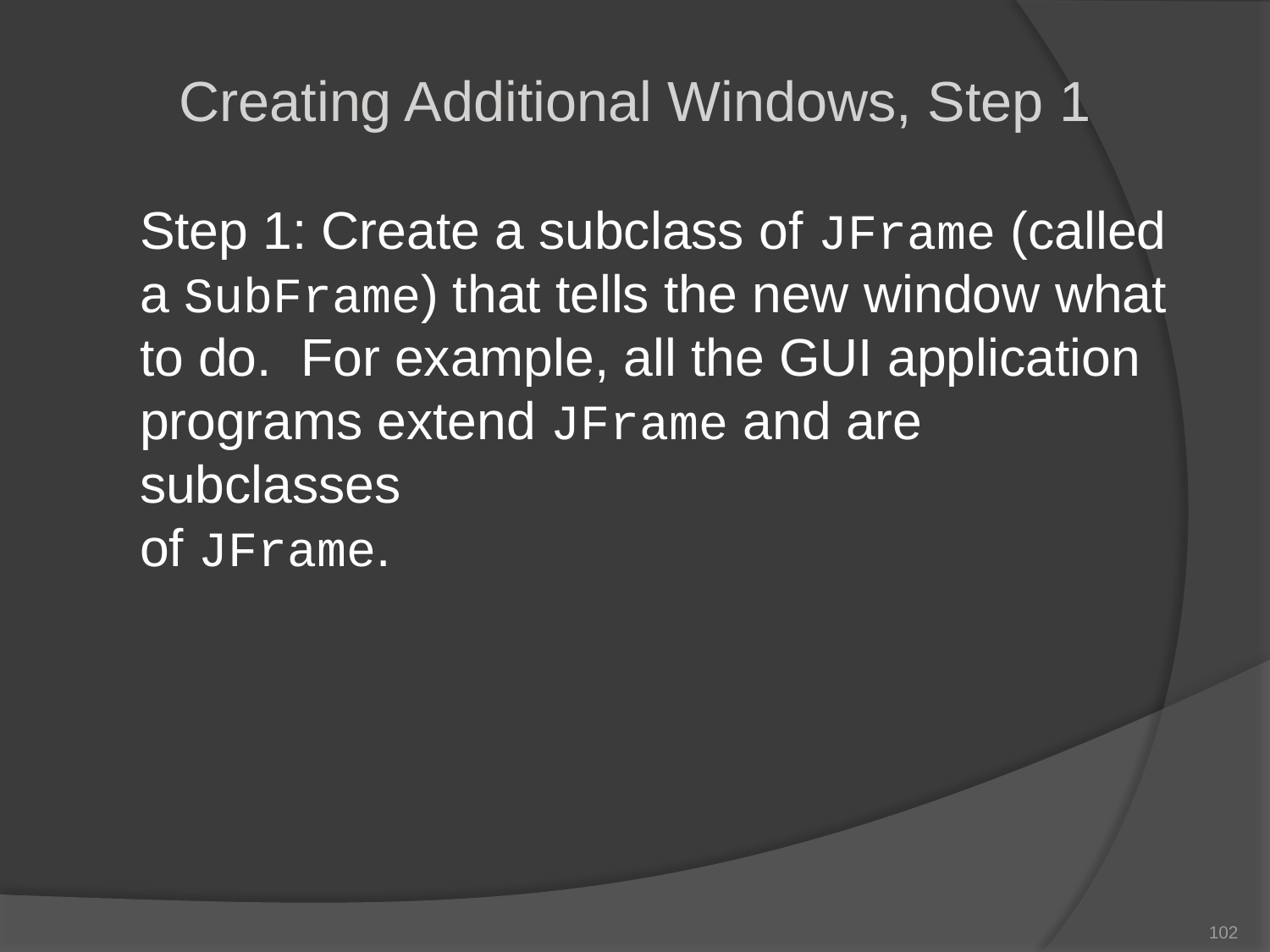

Creating Additional Windows, Step 1
Step 1: Create a subclass of JFrame (called a SubFrame) that tells the new window what
to do.  For example, all the GUI application programs extend JFrame and are subclasses
of JFrame.
102